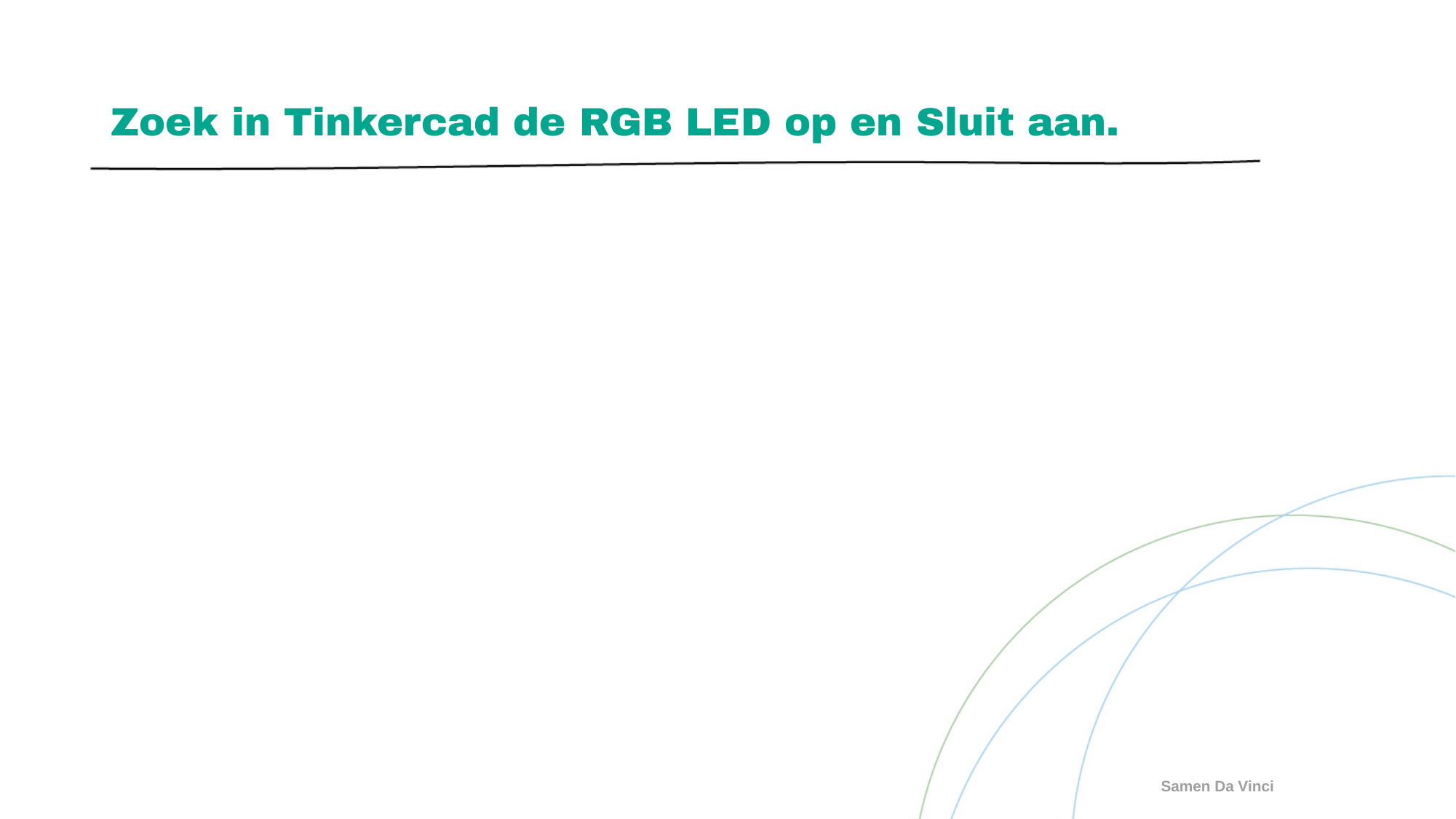

# Zoek in Tinkercad de RGB LED op en Sluit aan.